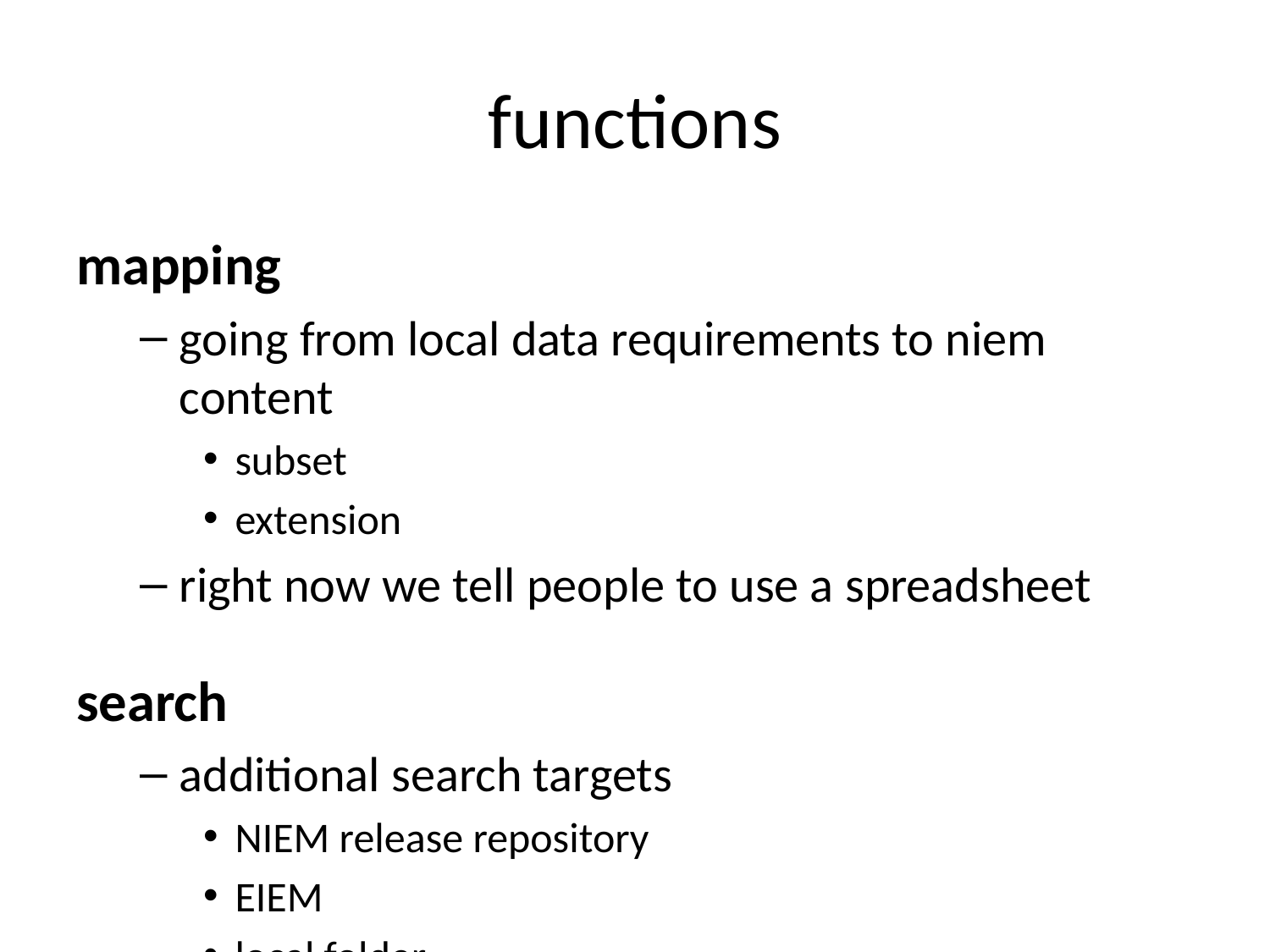

# functions
mapping
going from local data requirements to niem content
subset
extension
right now we tell people to use a spreadsheet
search
additional search targets
NIEM release repository
EIEM
local folder
git repository
IEPD
artifact production
validation
sample instance
iepd conformance
iepd repository
search / fetch
publish / push
user mgt
publication
collaboration
credentials
privileges
groups
session management
pause & resume
delayed login
let people get started before they have to create an account
roll over in-progress content to the new account
help & guidance
online / tool documentation
human intervention & support
tutorial mode